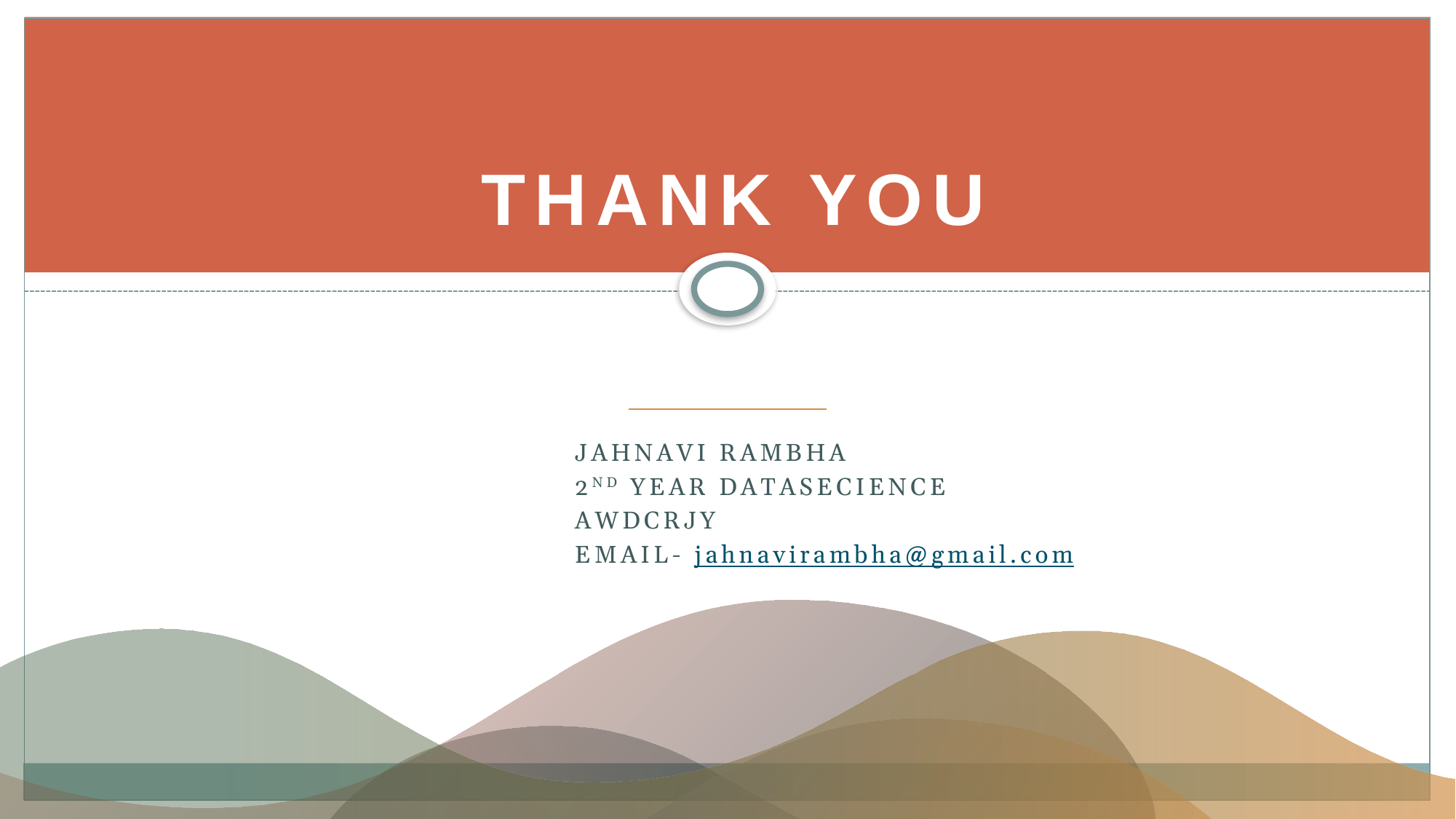

# THANK YOU
Jahnavi rambha
2nd year datasecience
Awdcrjy
Email- jahnavirambha@gmail.com